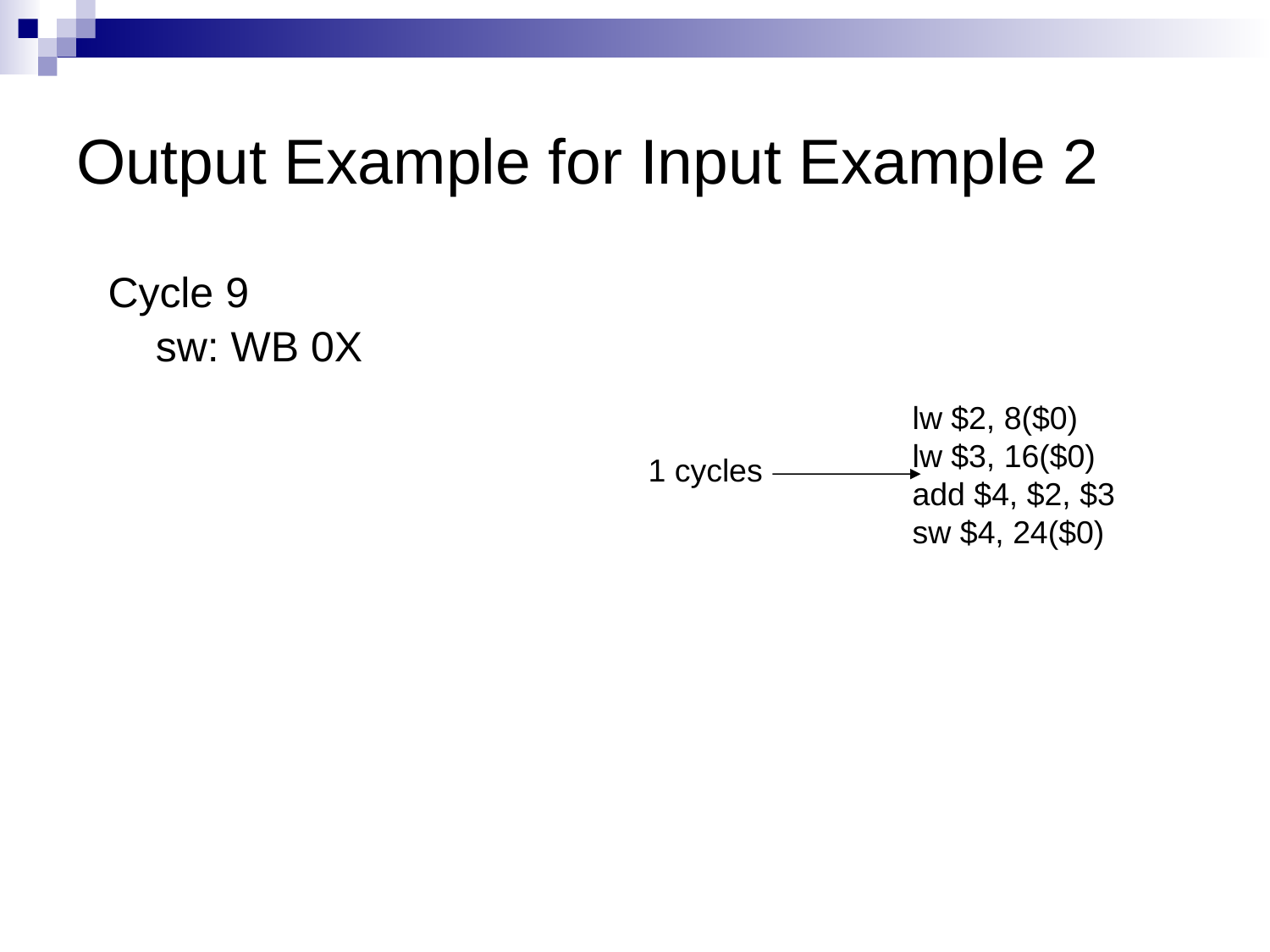

# Output Example for Input Example 2
Cycle 9
	sw: WB 0X
lw $2, 8($0)
lw $3, 16($0)
add $4, $2, $3
sw $4, 24($0)
1 cycles